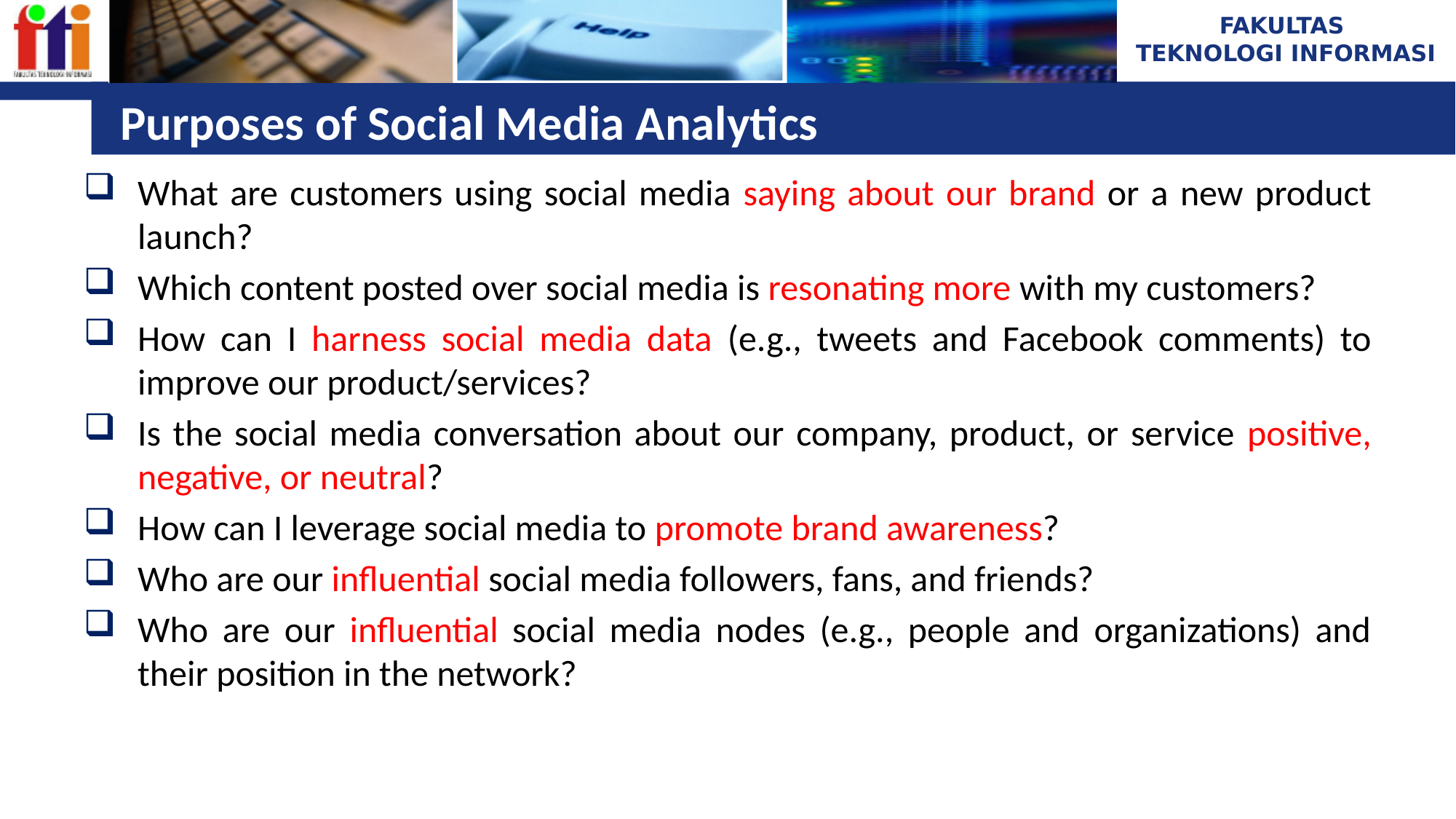

# Purposes of Social Media Analytics
What are customers using social media saying about our brand or a new product launch?
Which content posted over social media is resonating more with my customers?
How can I harness social media data (e.g., tweets and Facebook comments) to improve our product/services?
Is the social media conversation about our company, product, or service positive, negative, or neutral?
How can I leverage social media to promote brand awareness?
Who are our influential social media followers, fans, and friends?
Who are our influential social media nodes (e.g., people and organizations) and their position in the network?